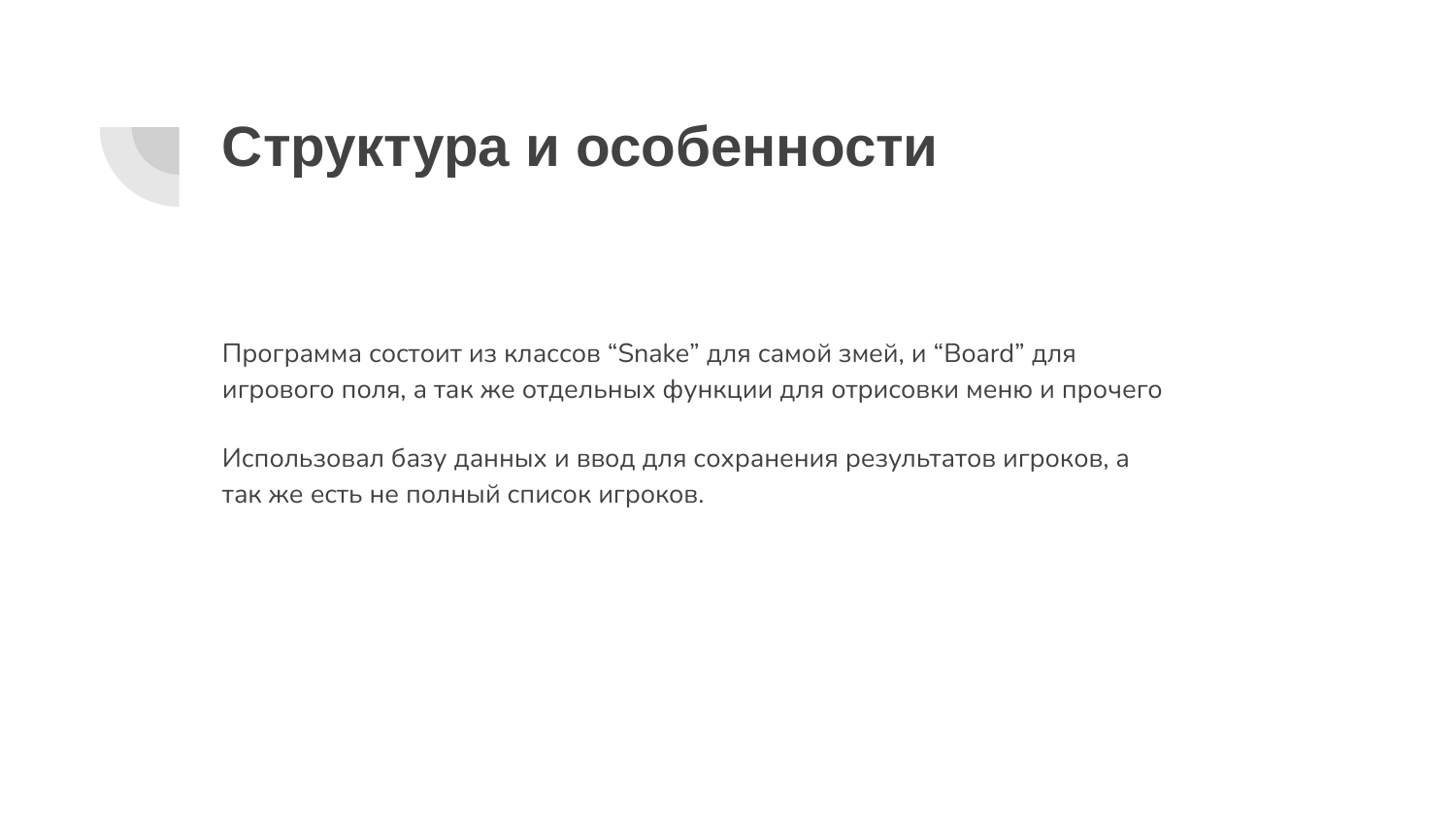

# Структура и особенности
Программа состоит из классов “Snake” для самой змей, и “Board” для игрового поля, а так же отдельных функции для отрисовки меню и прочего
Использовал базу данных и ввод для сохранения результатов игроков, а так же есть не полный список игроков.